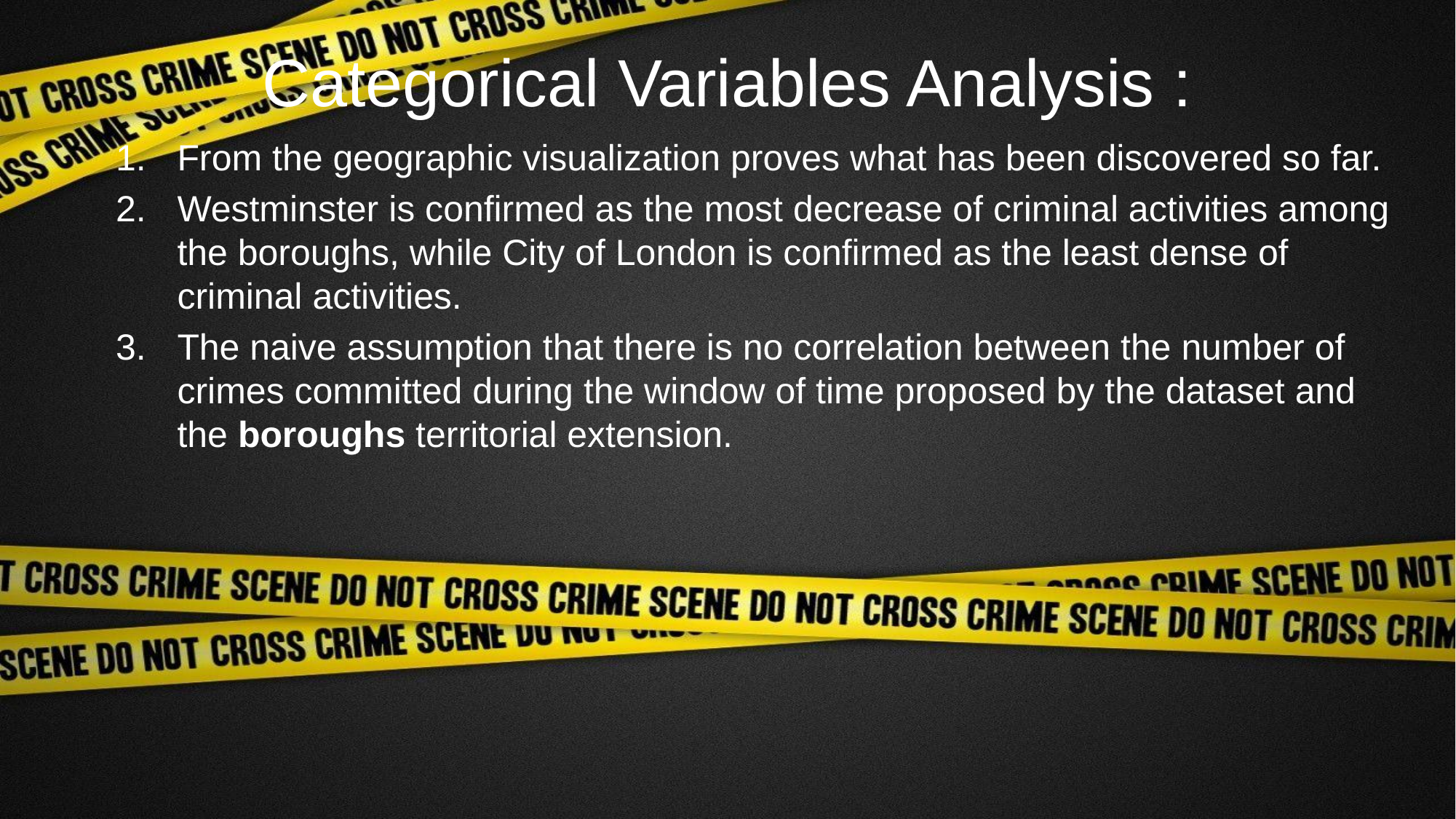

# Categorical Variables Analysis :
From the geographic visualization proves what has been discovered so far.
Westminster is confirmed as the most decrease of criminal activities among the boroughs, while City of London is confirmed as the least dense of criminal activities.
The naive assumption that there is no correlation between the number of crimes committed during the window of time proposed by the dataset and the boroughs territorial extension.